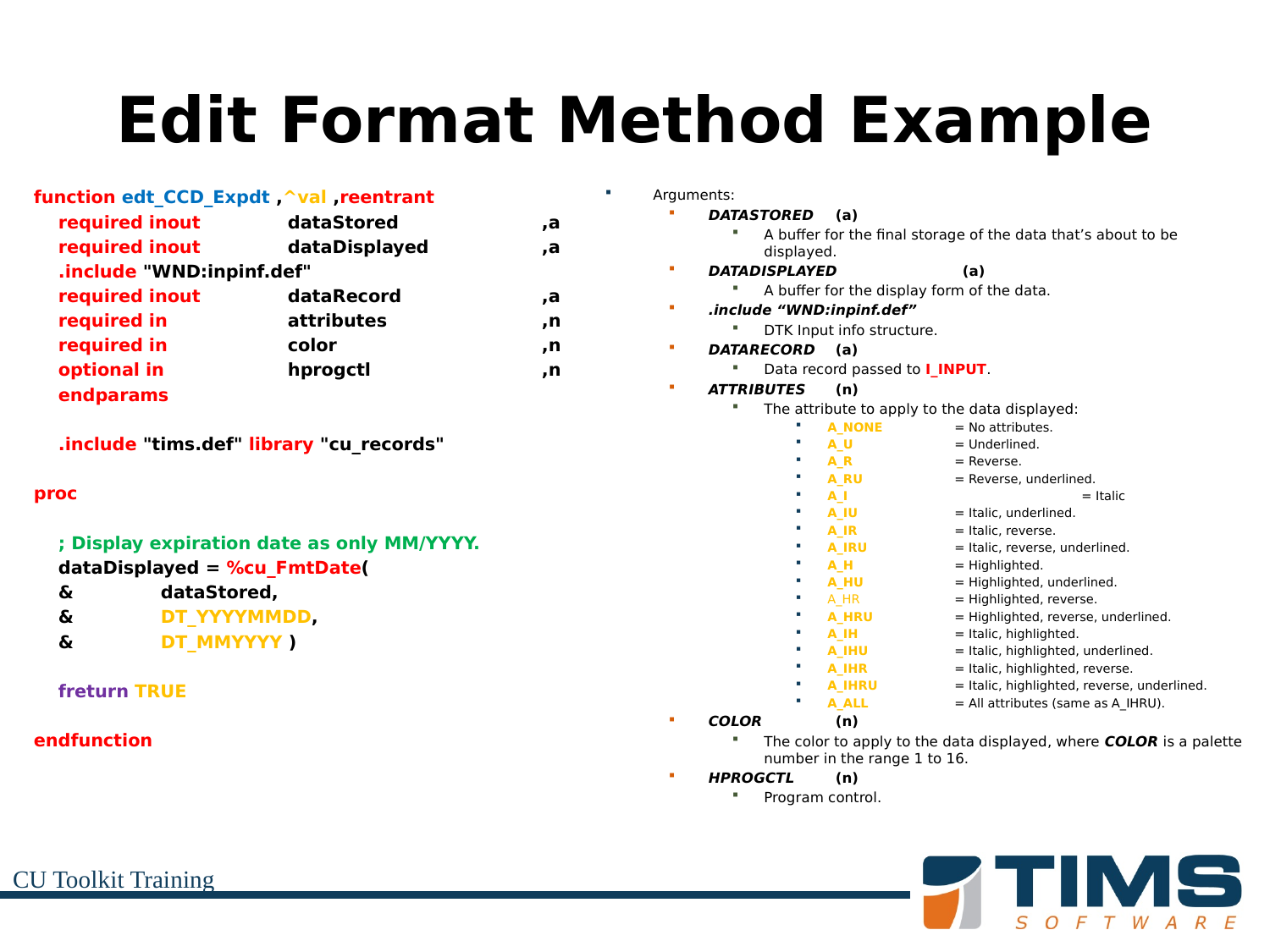

# Edit Format Method Example
function edt_CCD_Expdt ,^val ,reentrant
    required inout	dataStored		,a
    required inout	dataDisplayed	,a
    .include "WND:inpinf.def"
    required inout	dataRecord		,a
    required in 	attributes		,n
    required in 	color		,n
    optional in	hprogctl		,n
    endparams

    .include "tims.def" library "cu_records"

proc

    ; Display expiration date as only MM/YYYY.
    dataDisplayed = %cu_FmtDate(
    &	dataStored,
    &	DT_YYYYMMDD,
    &	DT_MMYYYY )

    freturn TRUE

endfunction
Arguments:
DATASTORED	(a)
A buffer for the final storage of the data that’s about to be displayed.
DATADISPLAYED	(a)
A buffer for the display form of the data.
.include “WND:inpinf.def”
DTK Input info structure.
DATARECORD	(a)
Data record passed to I_INPUT.
ATTRIBUTES	(n)
The attribute to apply to the data displayed:
A_NONE	= No attributes.
A_U 	= Underlined.
A_R 	= Reverse.
A_RU 	= Reverse, underlined.
A_I 		= Italic
A_IU 	= Italic, underlined.
A_IR 	= Italic, reverse.
A_IRU 	= Italic, reverse, underlined.
A_H 	= Highlighted.
A_HU 	= Highlighted, underlined.
A_HR 	= Highlighted, reverse.
A_HRU 	= Highlighted, reverse, underlined.
A_IH 	= Italic, highlighted.
A_IHU 	= Italic, highlighted, underlined.
A_IHR   	= Italic, highlighted, reverse.
A_IHRU 	= Italic, highlighted, reverse, underlined.
A_ALL    	= All attributes (same as A_IHRU).
COLOR	(n)
The color to apply to the data displayed, where COLOR is a palette number in the range 1 to 16.
HPROGCTL	(n)
Program control.
CU Toolkit Training